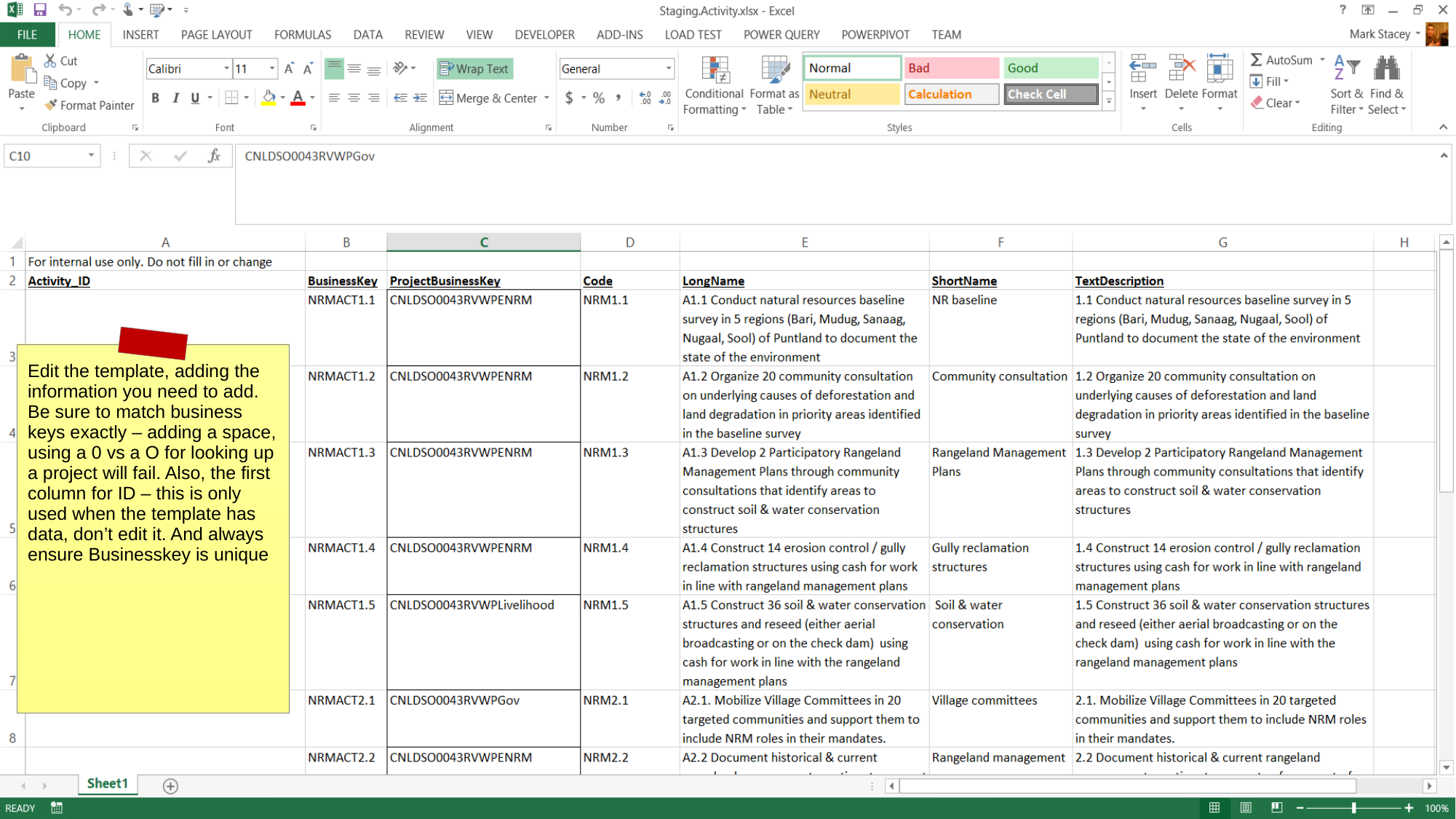

Edit the template, adding the information you need to add. Be sure to match business keys exactly – adding a space, using a 0 vs a O for looking up a project will fail. Also, the first column for ID – this is only used when the template has data, don’t edit it. And always ensure Businesskey is unique